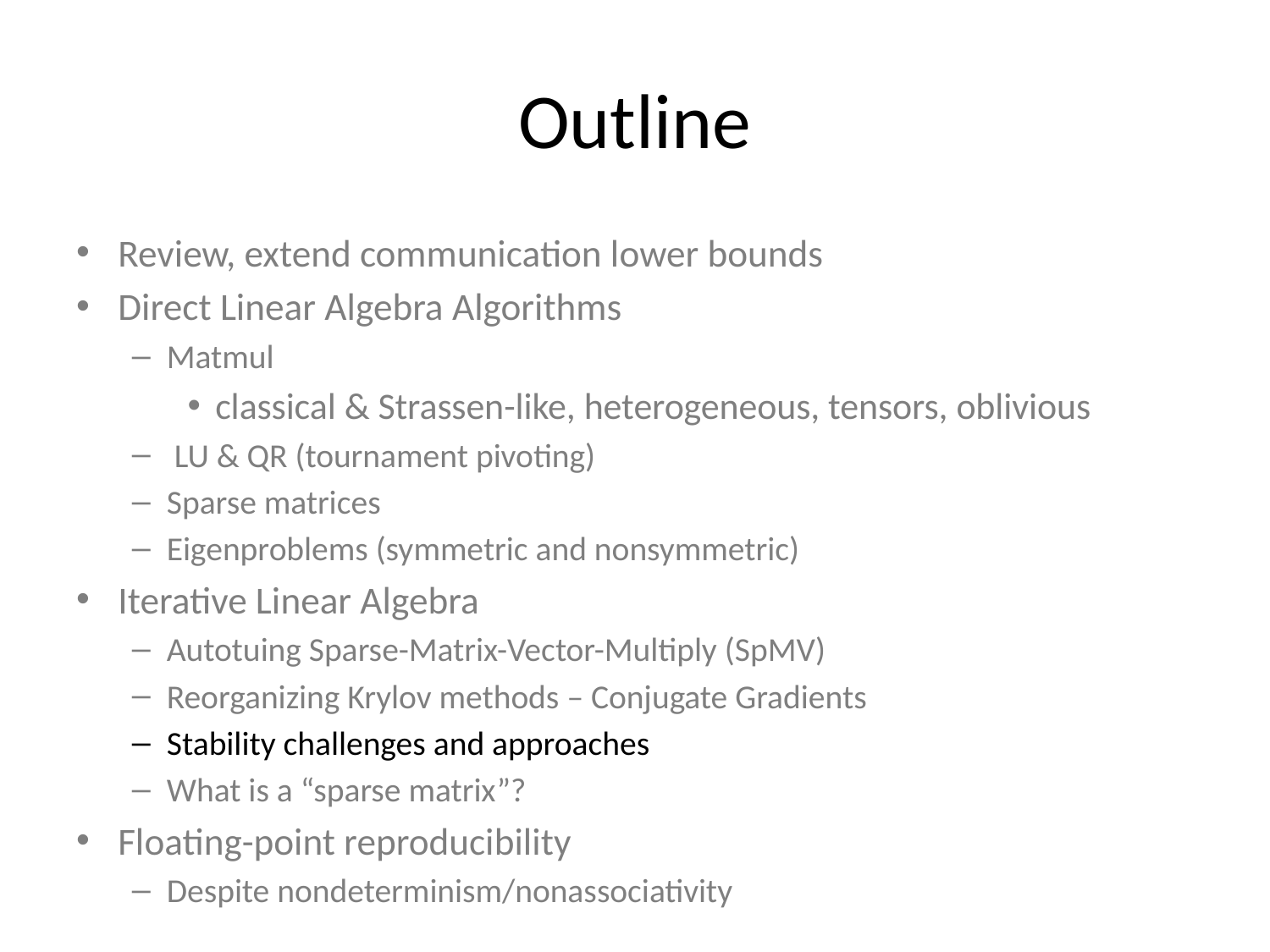

# Outline
Review, extend communication lower bounds
Direct Linear Algebra Algorithms
Matmul
classical & Strassen-like, heterogeneous, tensors, oblivious
 LU & QR (tournament pivoting)
Sparse matrices
Eigenproblems (symmetric and nonsymmetric)
Iterative Linear Algebra
Autotuing Sparse-Matrix-Vector-Multiply (SpMV)
Reorganizing Krylov methods – Conjugate Gradients
Stability challenges and approaches
What is a “sparse matrix”?
Floating-point reproducibility
Despite nondeterminism/nonassociativity